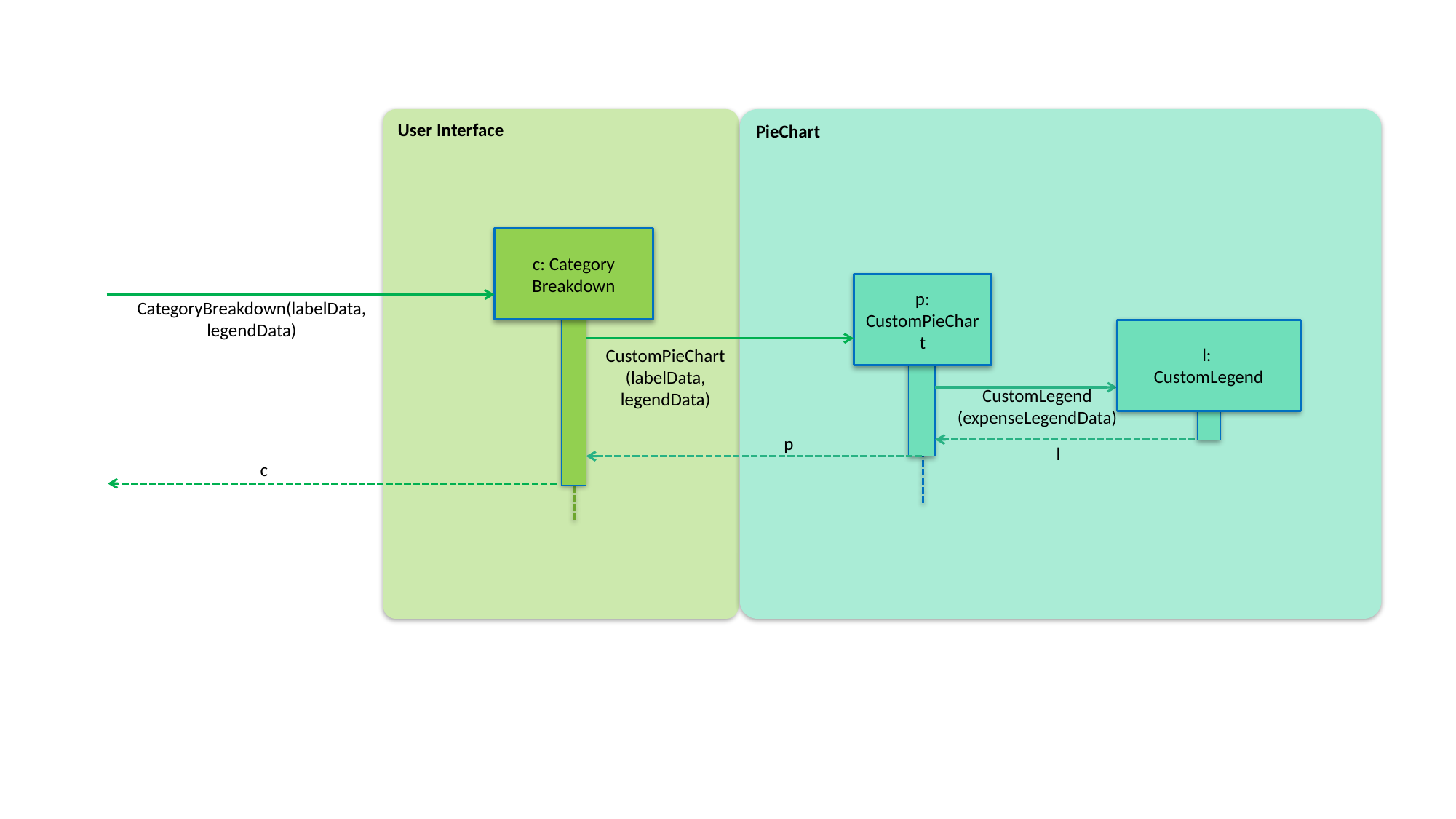

User Interface
PieChart
c: Category
Breakdown
p: CustomPieChart
CategoryBreakdown(labelData, legendData)

l:
CustomLegend
CustomPieChart
(labelData,
legendData)

CustomLegend
(expenseLegendData)
p
l
c